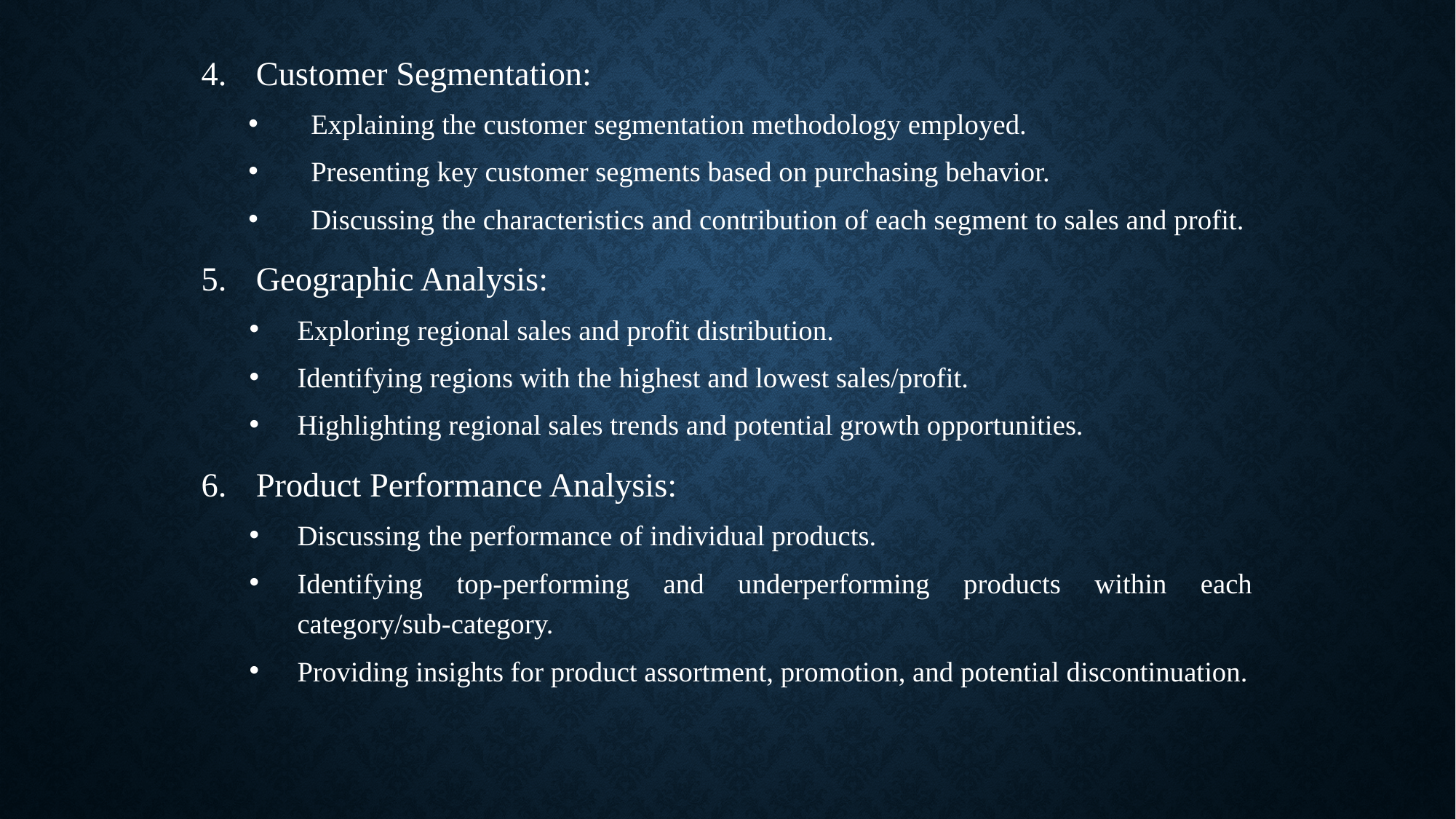

Customer Segmentation:
Explaining the customer segmentation methodology employed.
Presenting key customer segments based on purchasing behavior.
Discussing the characteristics and contribution of each segment to sales and profit.
Geographic Analysis:
Exploring regional sales and profit distribution.
Identifying regions with the highest and lowest sales/profit.
Highlighting regional sales trends and potential growth opportunities.
Product Performance Analysis:
Discussing the performance of individual products.
Identifying top-performing and underperforming products within each category/sub-category.
Providing insights for product assortment, promotion, and potential discontinuation.